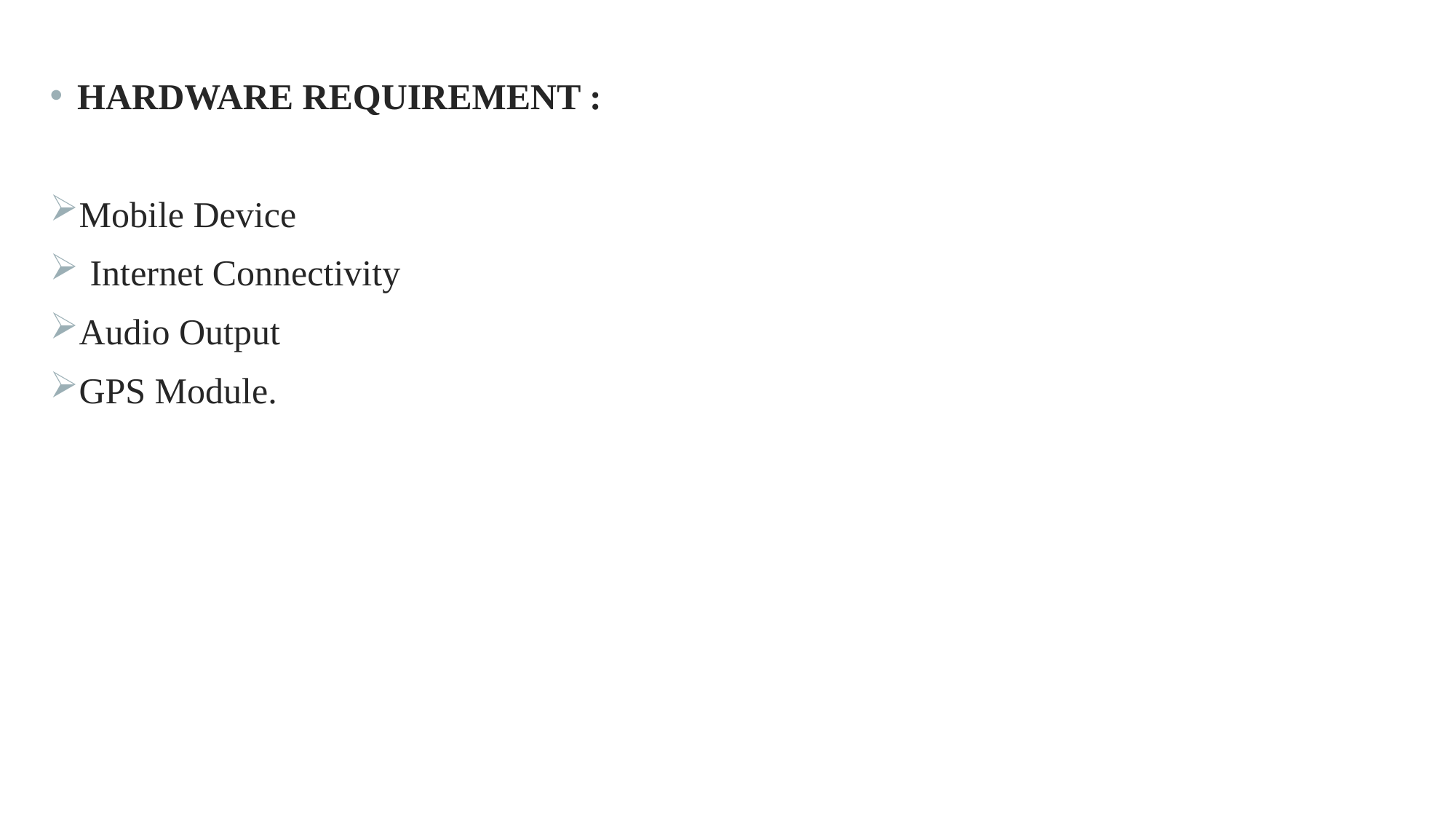

HARDWARE REQUIREMENT :

Mobile Device
 Internet Connectivity
Audio Output
GPS Module.